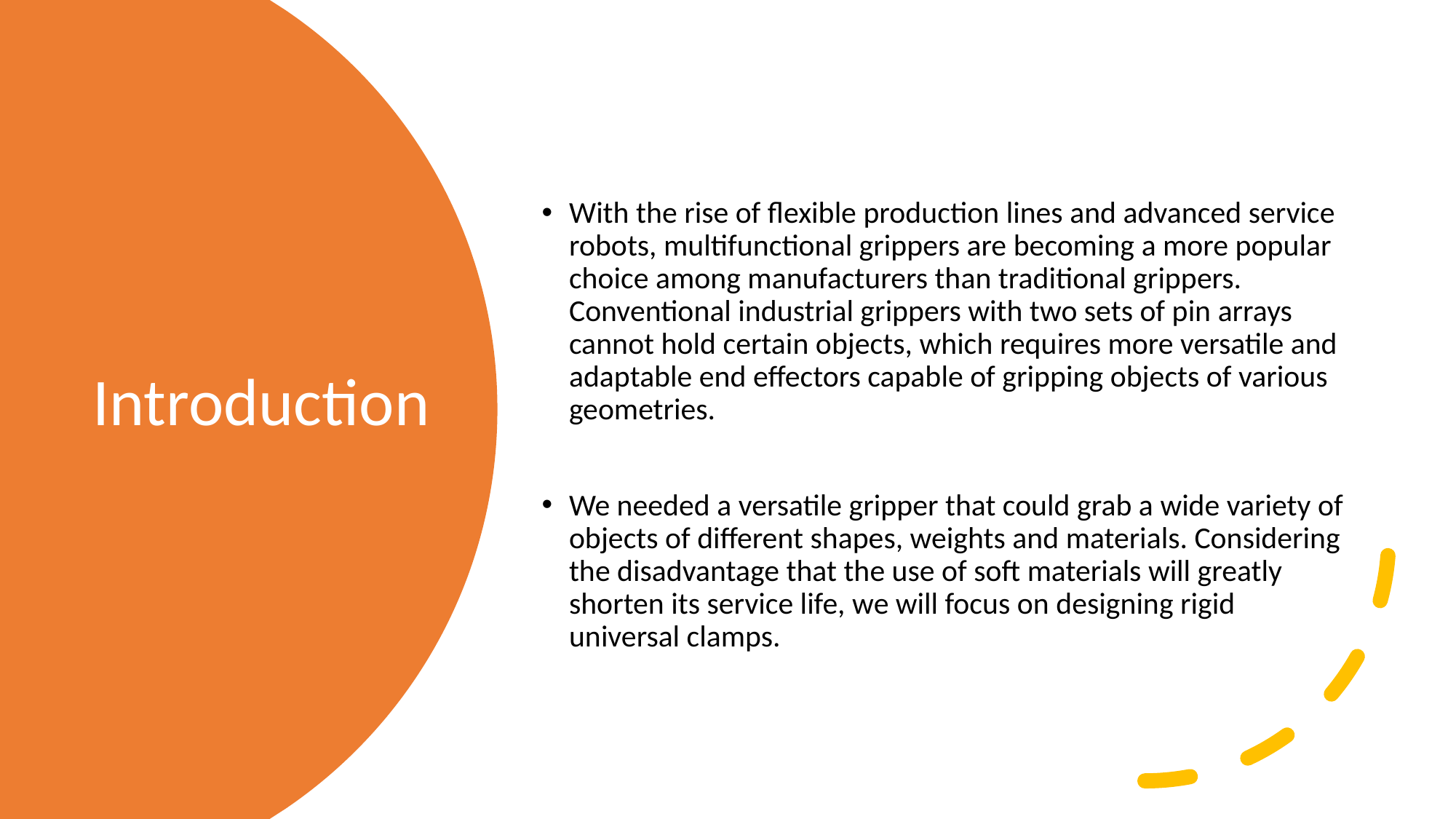

With the rise of flexible production lines and advanced service robots, multifunctional grippers are becoming a more popular choice among manufacturers than traditional grippers. Conventional industrial grippers with two sets of pin arrays cannot hold certain objects, which requires more versatile and adaptable end effectors capable of gripping objects of various geometries.

We needed a versatile gripper that could grab a wide variety of objects of different shapes, weights and materials. Considering the disadvantage that the use of soft materials will greatly shorten its service life, we will focus on designing rigid universal clamps.

# Introduction